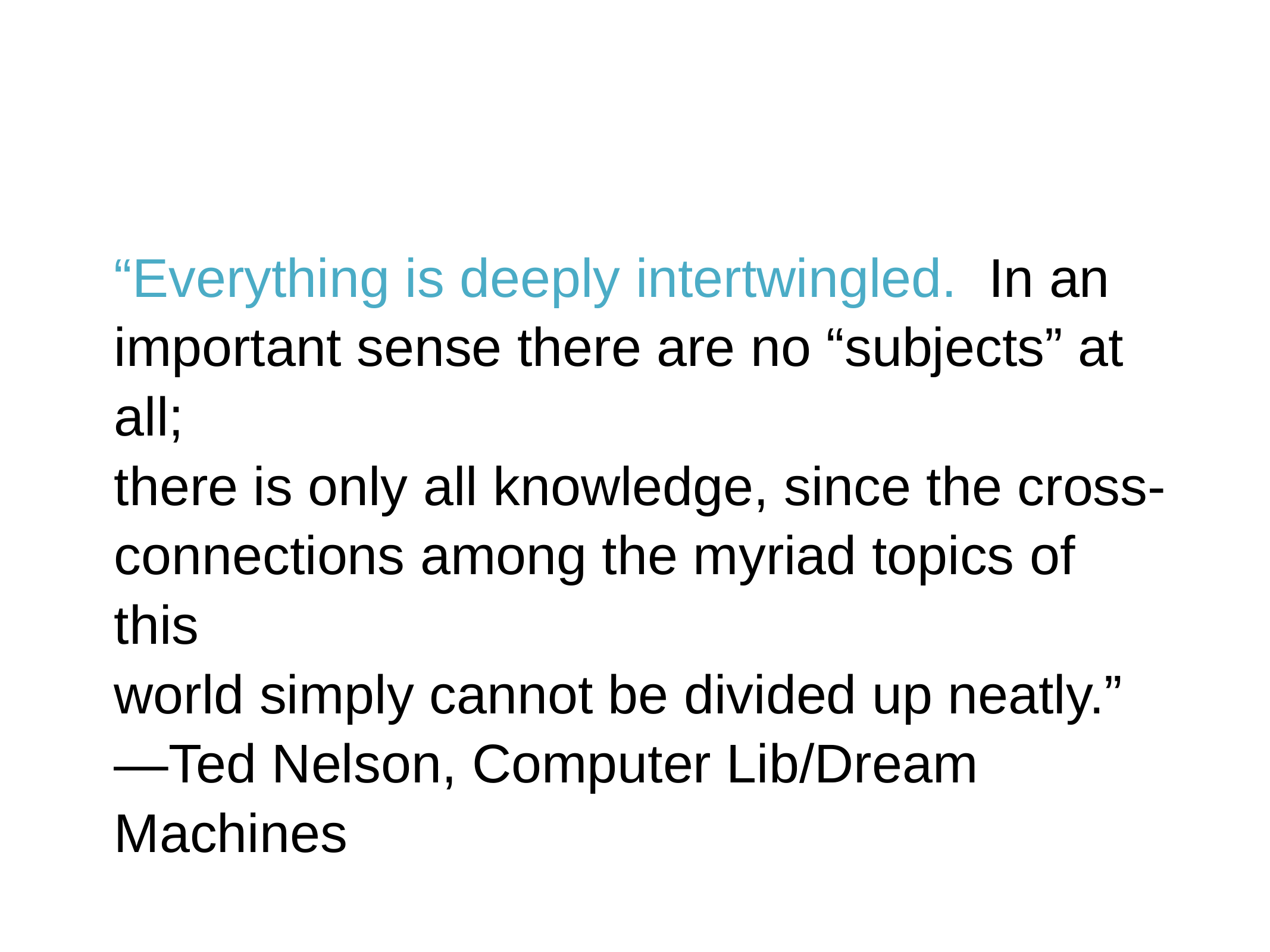

“Everything is deeply intertwingled.  In an
important sense there are no “subjects” at all;
there is only all knowledge, since the cross-
connections among the myriad topics of this
world simply cannot be divided up neatly.”
—Ted Nelson, Computer Lib/Dream Machines